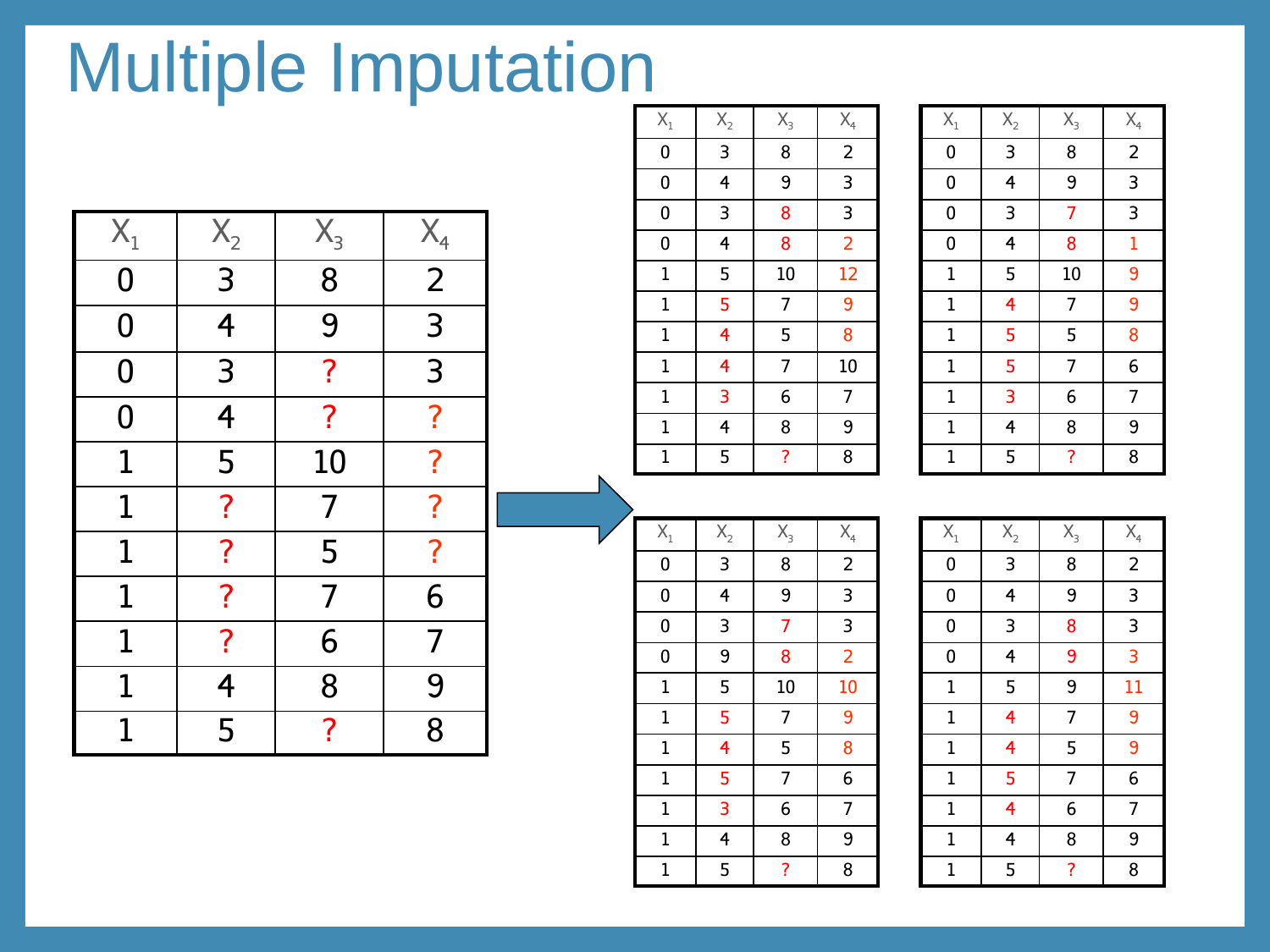

# Multiple Imputation
| X1 | X2 | X3 | X4 |
| --- | --- | --- | --- |
| 0 | 3 | 8 | 2 |
| 0 | 4 | 9 | 3 |
| 0 | 3 | 8 | 3 |
| 0 | 4 | 8 | 2 |
| 1 | 5 | 10 | 12 |
| 1 | 5 | 7 | 9 |
| 1 | 4 | 5 | 8 |
| 1 | 4 | 7 | 10 |
| 1 | 3 | 6 | 7 |
| 1 | 4 | 8 | 9 |
| 1 | 5 | ? | 8 |
| X1 | X2 | X3 | X4 |
| --- | --- | --- | --- |
| 0 | 3 | 8 | 2 |
| 0 | 4 | 9 | 3 |
| 0 | 3 | 7 | 3 |
| 0 | 4 | 8 | 1 |
| 1 | 5 | 10 | 9 |
| 1 | 4 | 7 | 9 |
| 1 | 5 | 5 | 8 |
| 1 | 5 | 7 | 6 |
| 1 | 3 | 6 | 7 |
| 1 | 4 | 8 | 9 |
| 1 | 5 | ? | 8 |
| X1 | X2 | X3 | X4 |
| --- | --- | --- | --- |
| 0 | 3 | 8 | 2 |
| 0 | 4 | 9 | 3 |
| 0 | 3 | ? | 3 |
| 0 | 4 | ? | ? |
| 1 | 5 | 10 | ? |
| 1 | ? | 7 | ? |
| 1 | ? | 5 | ? |
| 1 | ? | 7 | 6 |
| 1 | ? | 6 | 7 |
| 1 | 4 | 8 | 9 |
| 1 | 5 | ? | 8 |

| X1 | X2 | X3 | X4 |
| --- | --- | --- | --- |
| 0 | 3 | 8 | 2 |
| 0 | 4 | 9 | 3 |
| 0 | 3 | 7 | 3 |
| 0 | 9 | 8 | 2 |
| 1 | 5 | 10 | 10 |
| 1 | 5 | 7 | 9 |
| 1 | 4 | 5 | 8 |
| 1 | 5 | 7 | 6 |
| 1 | 3 | 6 | 7 |
| 1 | 4 | 8 | 9 |
| 1 | 5 | ? | 8 |
| X1 | X2 | X3 | X4 |
| --- | --- | --- | --- |
| 0 | 3 | 8 | 2 |
| 0 | 4 | 9 | 3 |
| 0 | 3 | 8 | 3 |
| 0 | 4 | 9 | 3 |
| 1 | 5 | 9 | 11 |
| 1 | 4 | 7 | 9 |
| 1 | 4 | 5 | 9 |
| 1 | 5 | 7 | 6 |
| 1 | 4 | 6 | 7 |
| 1 | 4 | 8 | 9 |
| 1 | 5 | ? | 8 |